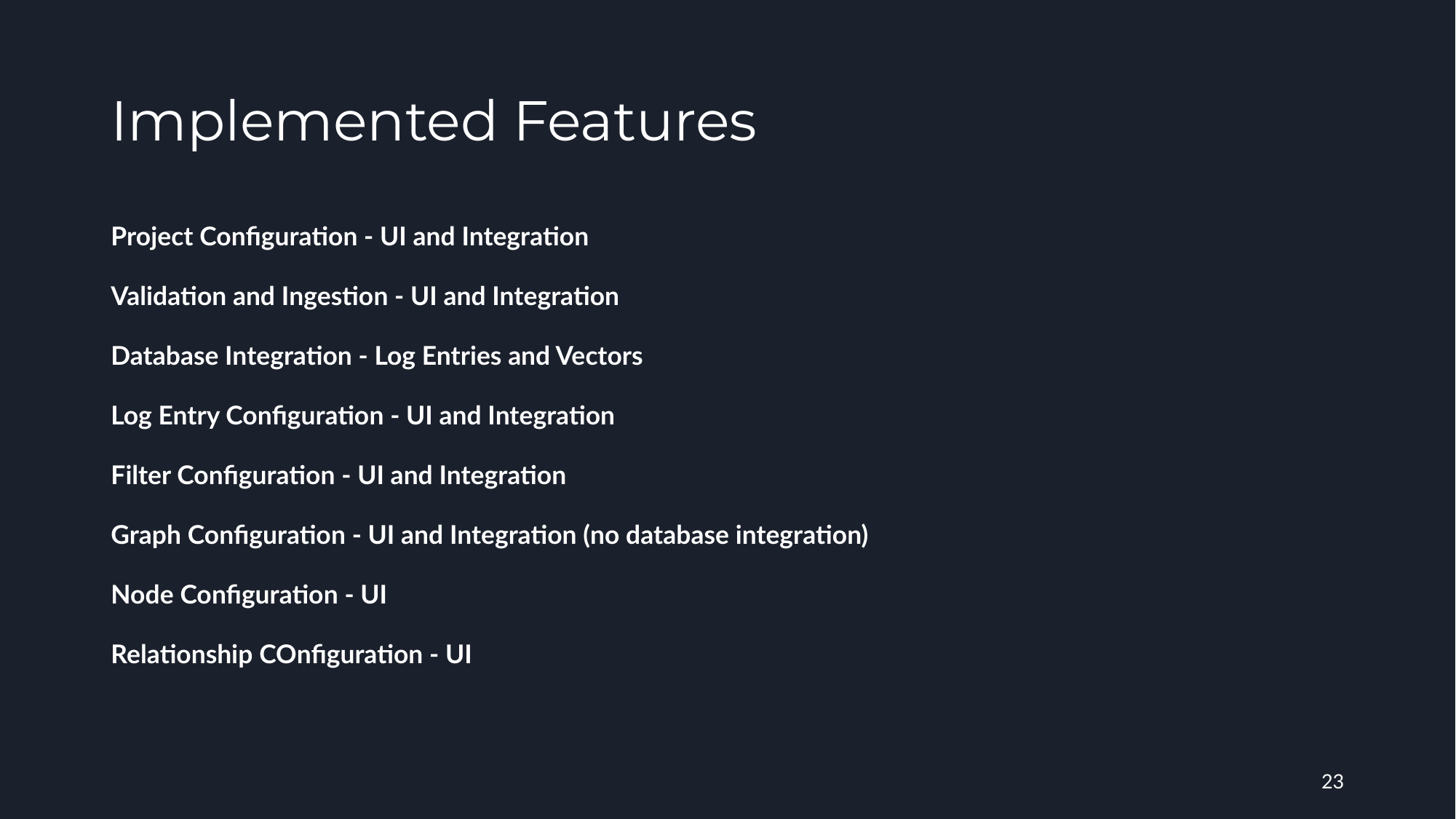

# Implemented Features
Project Configuration - UI and Integration
Validation and Ingestion - UI and Integration
Database Integration - Log Entries and Vectors
Log Entry Configuration - UI and Integration
Filter Configuration - UI and Integration
Graph Configuration - UI and Integration (no database integration)
Node Configuration - UI
Relationship COnfiguration - UI

23